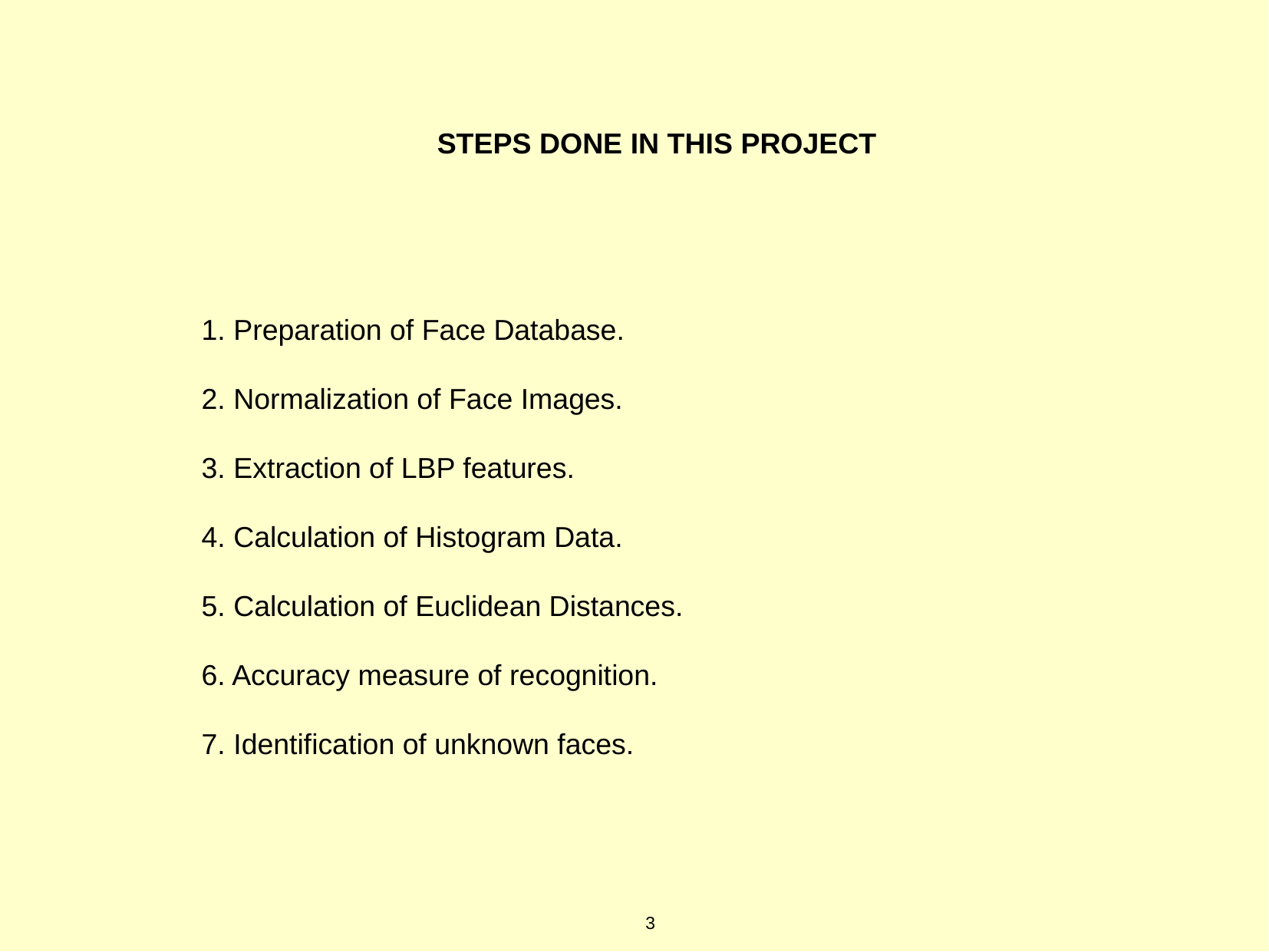

STEPS DONE IN THIS PROJECT
1. Preparation of Face Database.

2. Normalization of Face Images.

3. Extraction of LBP features.

4. Calculation of Histogram Data.

5. Calculation of Euclidean Distances.

6. Accuracy measure of recognition.

7. Identification of unknown faces.

3